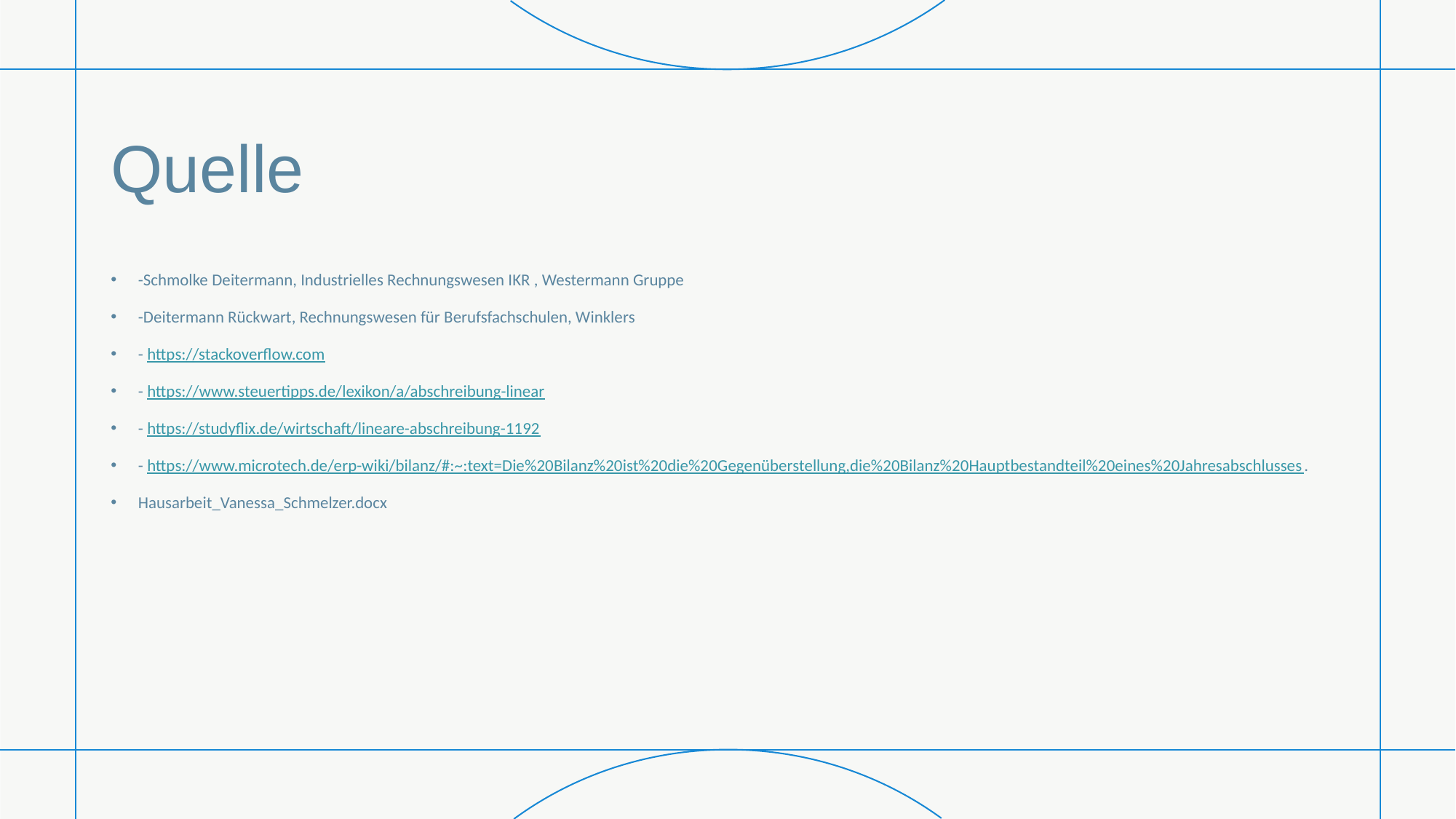

# Quelle
-Schmolke Deitermann, Industrielles Rechnungswesen IKR , Westermann Gruppe
-Deitermann Rückwart, Rechnungswesen für Berufsfachschulen, Winklers
- https://stackoverflow.com
- https://www.steuertipps.de/lexikon/a/abschreibung-linear
- https://studyflix.de/wirtschaft/lineare-abschreibung-1192
- https://www.microtech.de/erp-wiki/bilanz/#:~:text=Die%20Bilanz%20ist%20die%20Gegenüberstellung,die%20Bilanz%20Hauptbestandteil%20eines%20Jahresabschlusses.
Hausarbeit_Vanessa_Schmelzer.docx